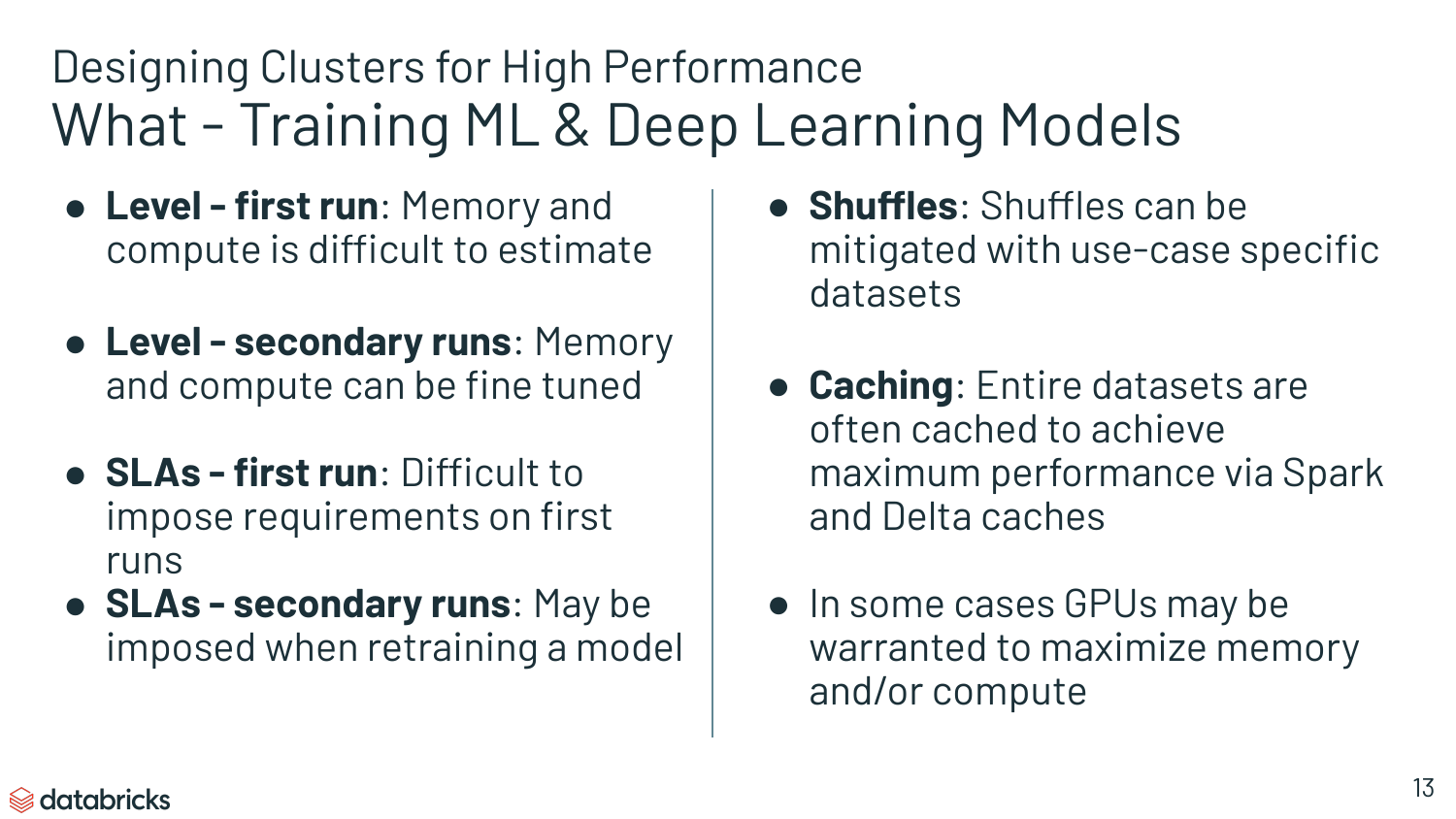

# Designing Clusters for High Performance
What - Training ML & Deep Learning Models
Shuffles: Shuffles can be mitigated with use-case specific datasets
Caching: Entire datasets are often cached to achieve maximum performance via Spark and Delta caches
In some cases GPUs may be warranted to maximize memory and/or compute

Level - first run: Memory and compute is difficult to estimate
Level - secondary runs: Memory and compute can be fine tuned
SLAs - first run: Difficult to impose requirements on first runs
SLAs - secondary runs: May be imposed when retraining a model

13